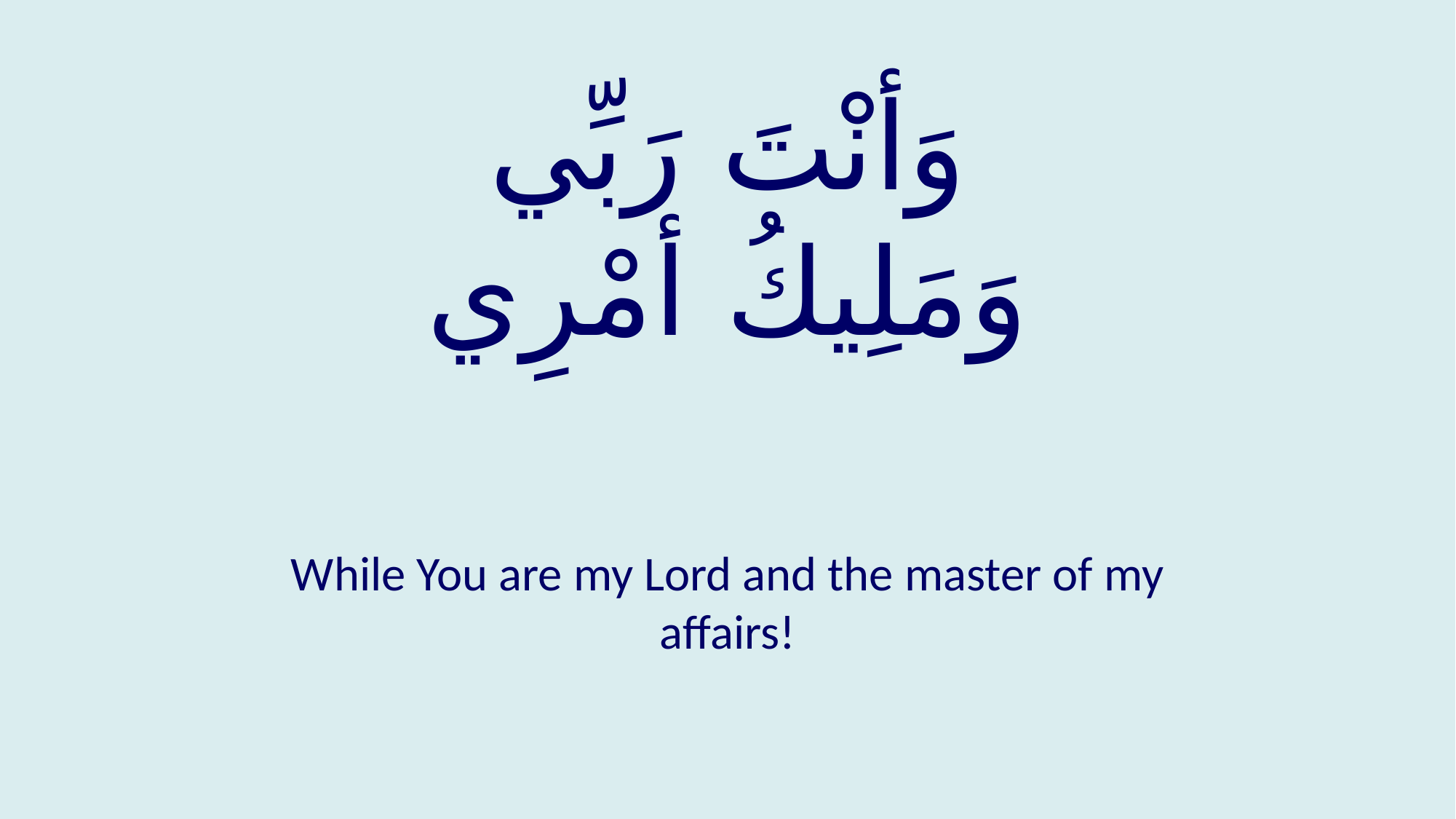

# وَأنْتَ رَبِّي وَمَلِيكُ أمْرِي
While You are my Lord and the master of my affairs!